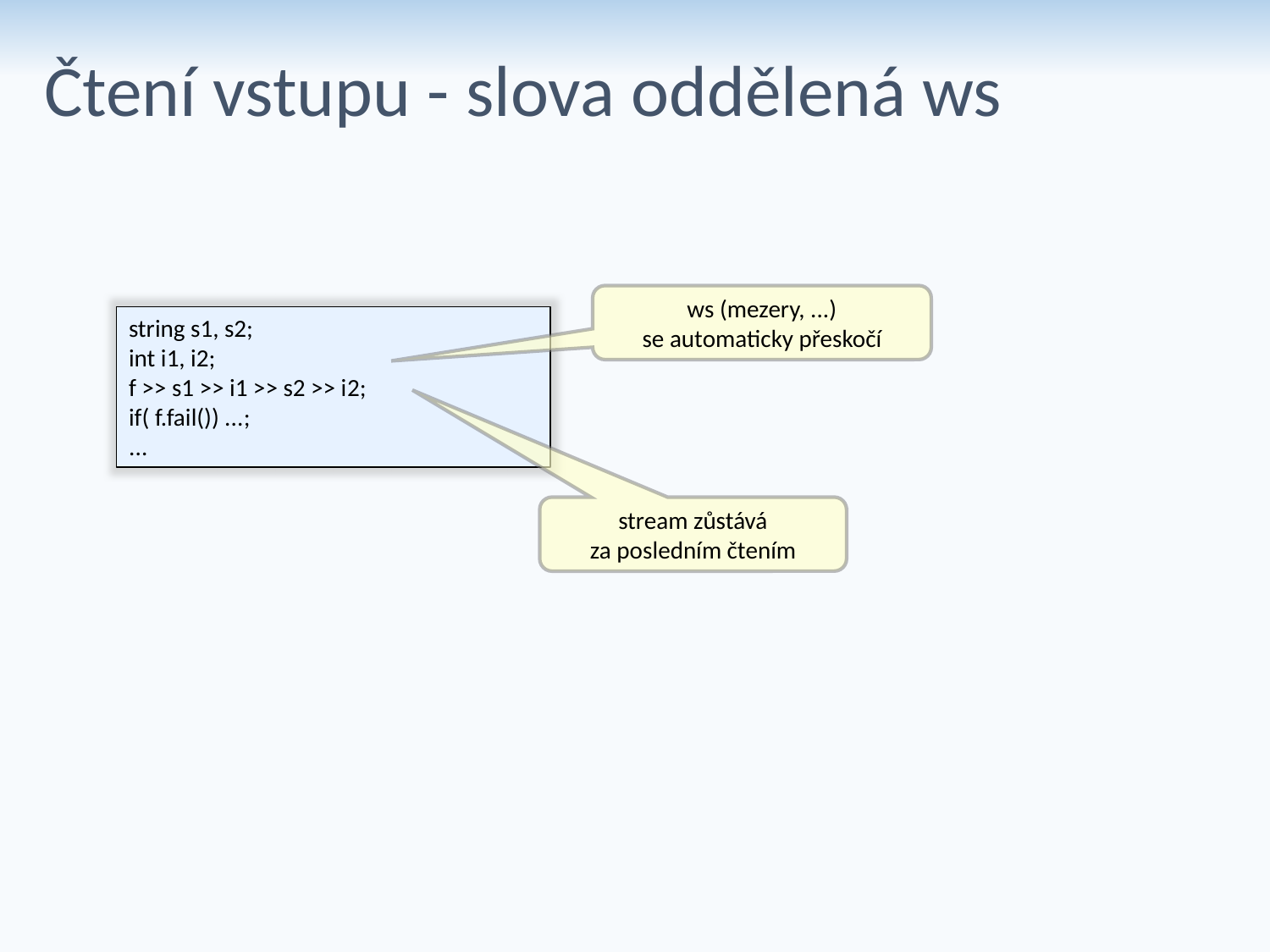

Čtení vstupu - slova oddělená ws
ws (mezery, ...)
se automaticky přeskočí
string s1, s2;
int i1, i2;
f >> s1 >> i1 >> s2 >> i2;
if( f.fail()) ...;
...
stream zůstává
za posledním čtením